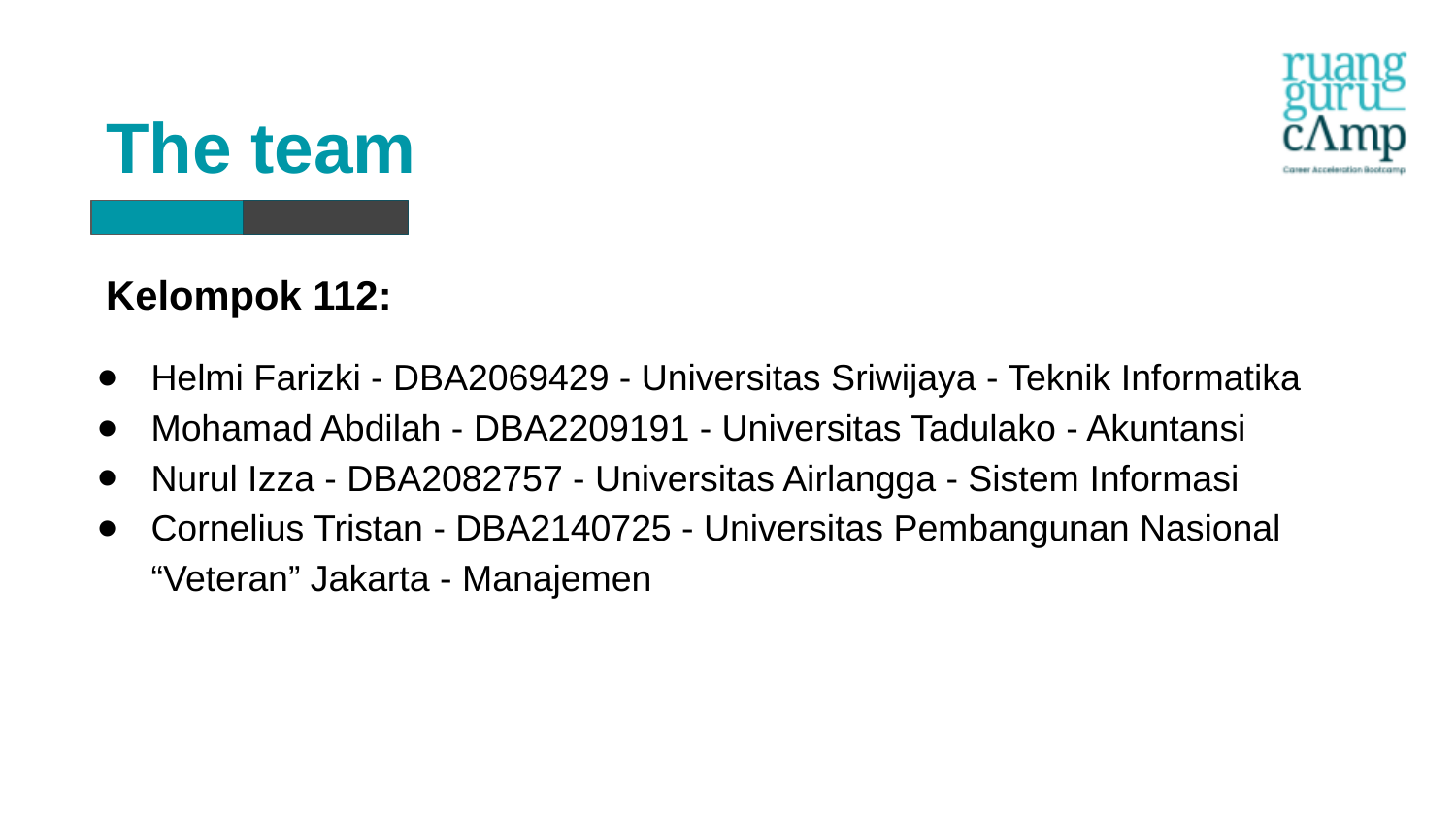

The team

Kelompok 112:
Helmi Farizki - DBA2069429 - Universitas Sriwijaya - Teknik Informatika
Mohamad Abdilah - DBA2209191 - Universitas Tadulako - Akuntansi
Nurul Izza - DBA2082757 - Universitas Airlangga - Sistem Informasi
Cornelius Tristan - DBA2140725 - Universitas Pembangunan Nasional  “Veteran” Jakarta - Manajemen